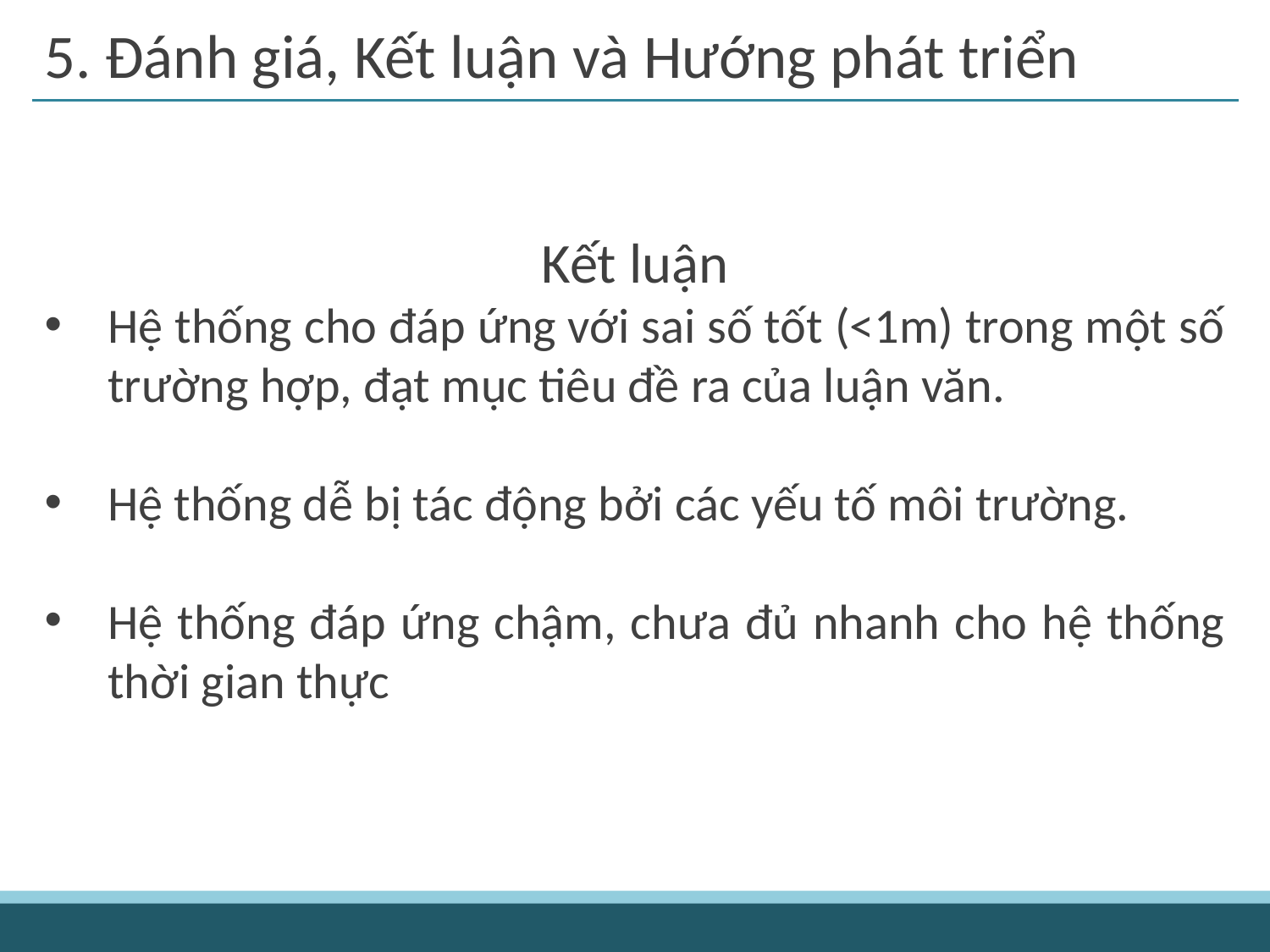

# 5. Đánh giá, Kết luận và Hướng phát triển
Kết luận
Hệ thống cho đáp ứng với sai số tốt (<1m) trong một số trường hợp, đạt mục tiêu đề ra của luận văn.

Hệ thống dễ bị tác động bởi các yếu tố môi trường.

Hệ thống đáp ứng chậm, chưa đủ nhanh cho hệ thống thời gian thực